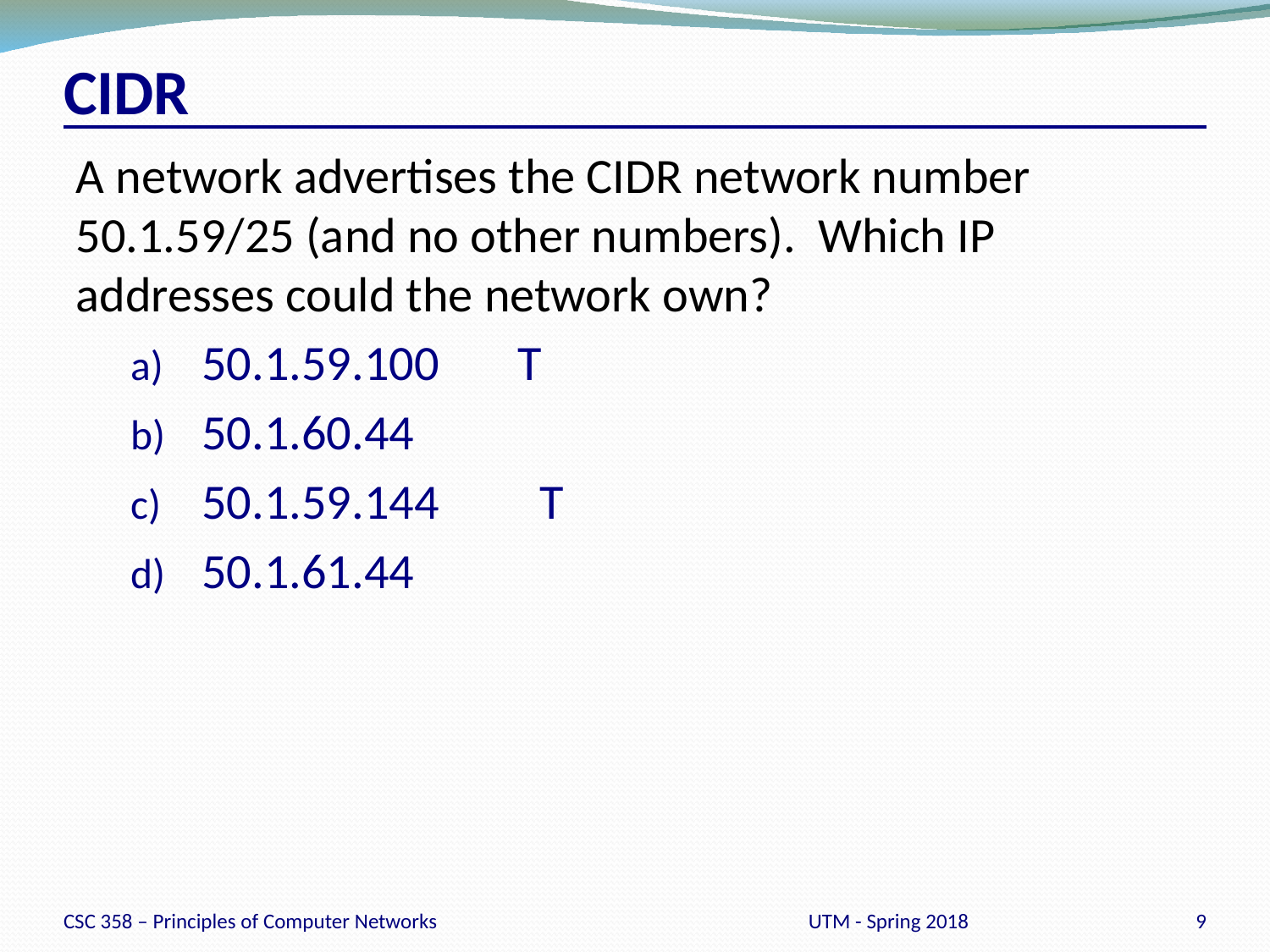

# CIDR
A network advertises the CIDR network number 50.1.59/25 (and no other numbers).  Which IP addresses could the network own?
50.1.59.100       T
50.1.60.44
50.1.59.144         T
50.1.61.44

CSC 358 – Principles of Computer Networks
UTM - Spring 2018
9